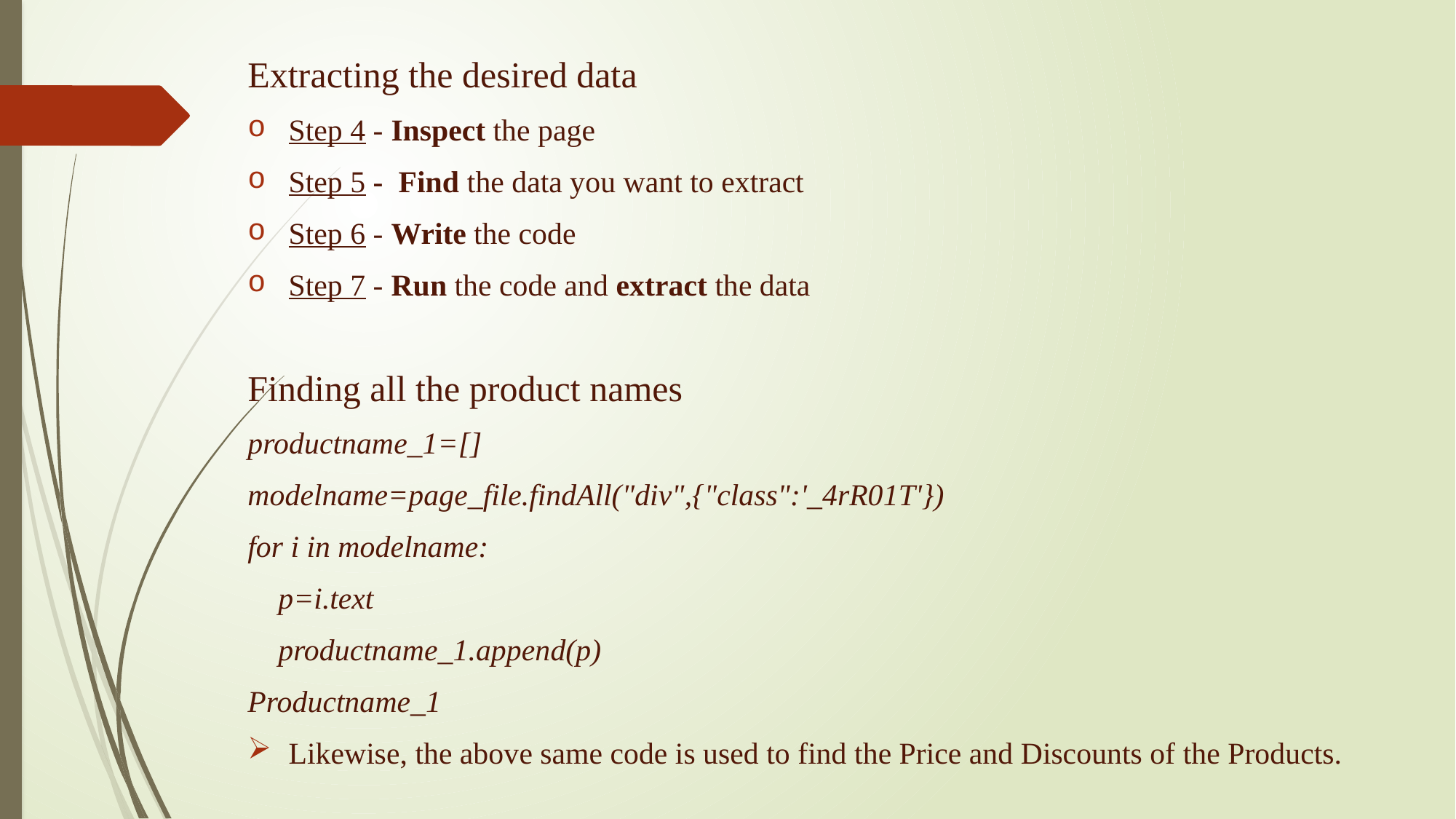

Extracting the desired data
Step 4 - Inspect the page
Step 5 -  Find the data you want to extract
Step 6 - Write the code
Step 7 - Run the code and extract the data

Finding all the product names
productname_1=[]
modelname=page_file.findAll("div",{"class":'_4rR01T'})
for i in modelname:
    p=i.text
    productname_1.append(p)
Productname_1
Likewise, the above same code is used to find the Price and Discounts of the Products.